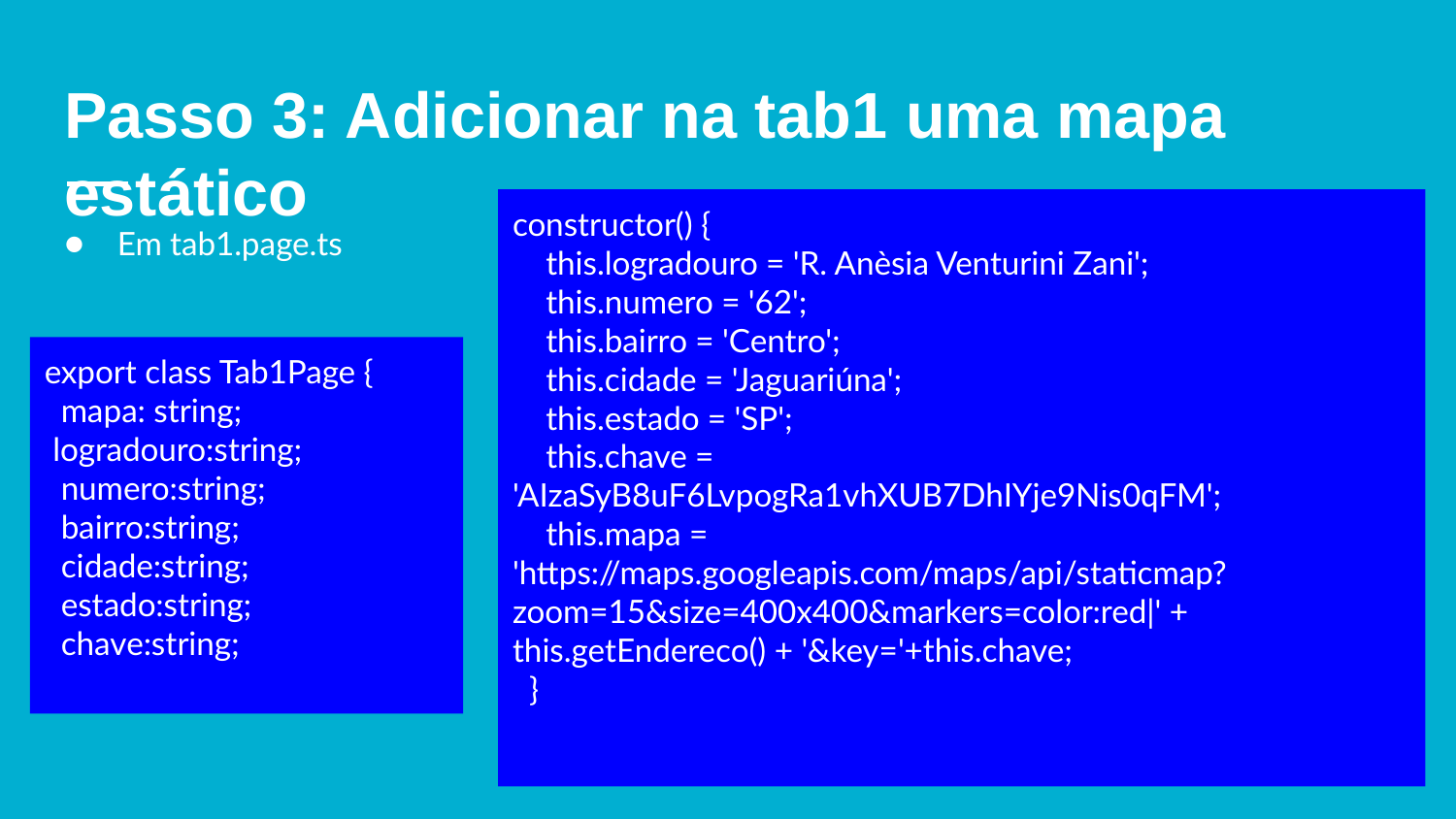

# Passo 3: Adicionar na tab1 uma mapa estático

constructor() {
    this.logradouro = 'R. Anèsia Venturini Zani';
    this.numero = '62';
    this.bairro = 'Centro';
    this.cidade = 'Jaguariúna';
    this.estado = 'SP';
    this.chave = 'AIzaSyB8uF6LvpogRa1vhXUB7DhIYje9Nis0qFM';
    this.mapa = 'https://maps.googleapis.com/maps/api/staticmap?zoom=15&size=400x400&markers=color:red|' + this.getEndereco() + '&key='+this.chave;
  }

Em tab1.page.ts

export class Tab1Page {
  mapa: string;
 logradouro:string;
  numero:string;
  bairro:string;
  cidade:string;
  estado:string;
  chave:string;